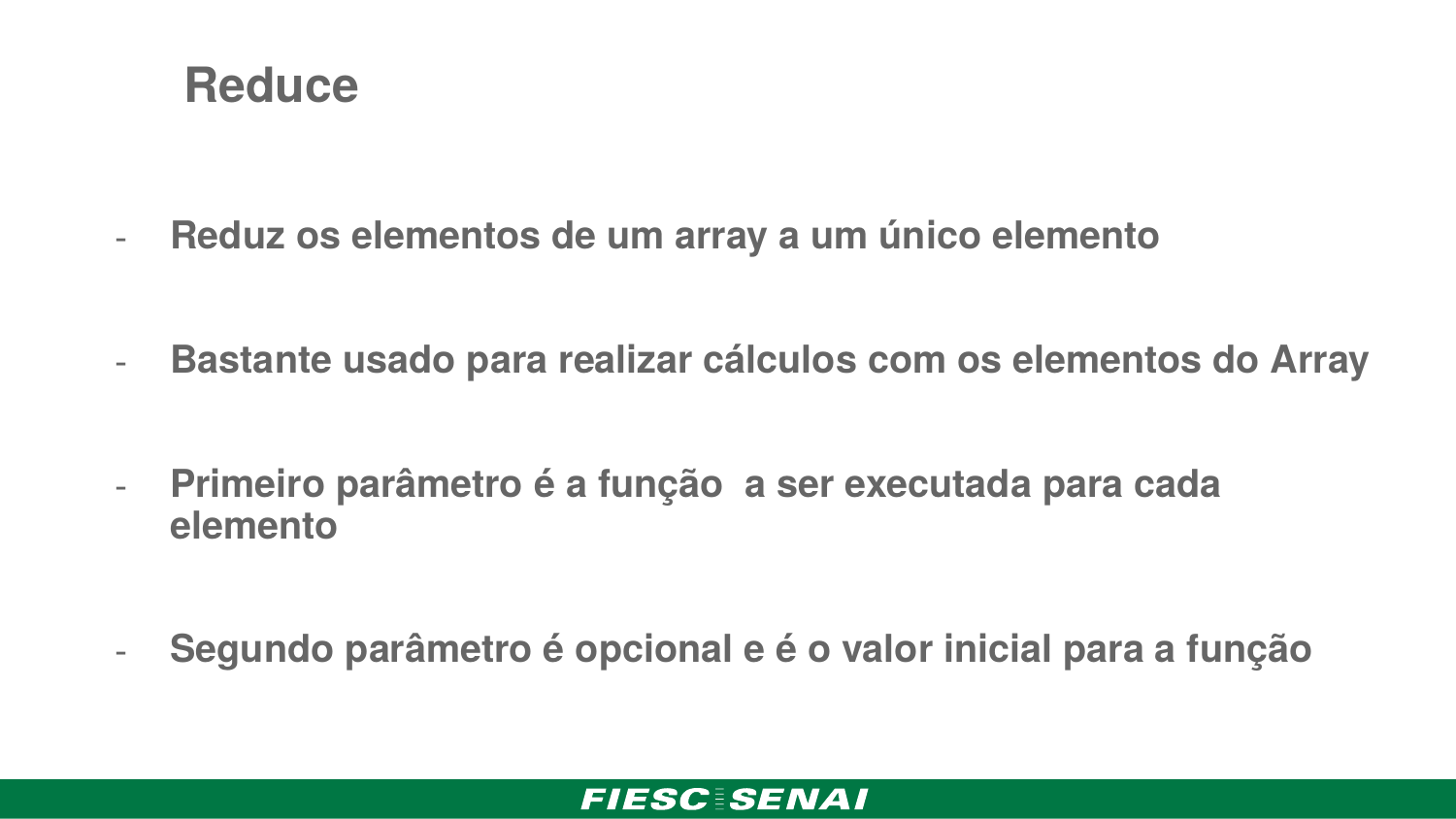

Reduce
Reduz os elementos de um array a um único elemento

Bastante usado para realizar cálculos com os elementos do Array

Primeiro parâmetro é a função  a ser executada para cada elemento

Segundo parâmetro é opcional e é o valor inicial para a função